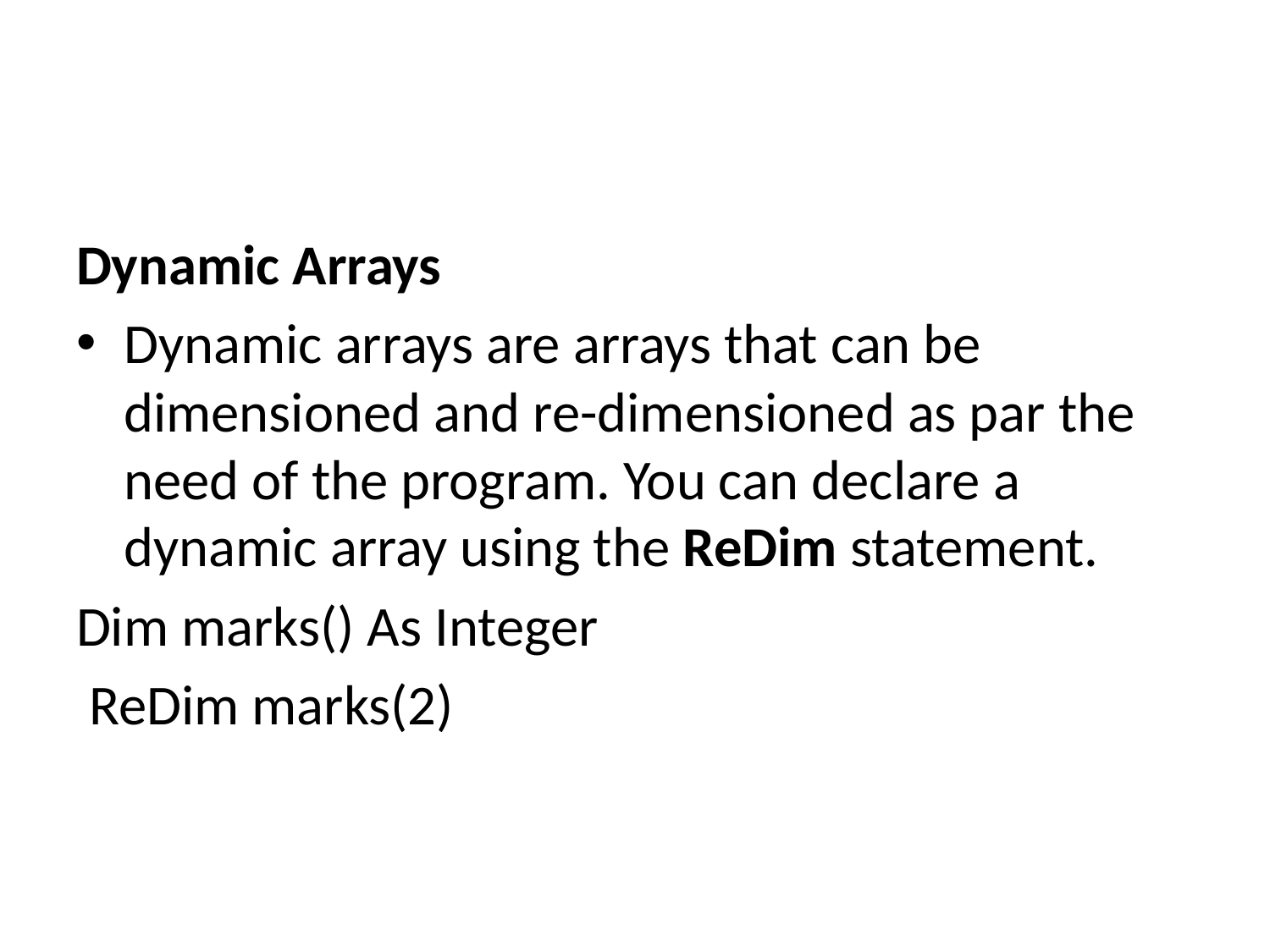

Dynamic Arrays
Dynamic arrays are arrays that can be dimensioned and re-dimensioned as par the need of the program. You can declare a dynamic array using the ReDim statement.
Dim marks() As Integer
 ReDim marks(2)